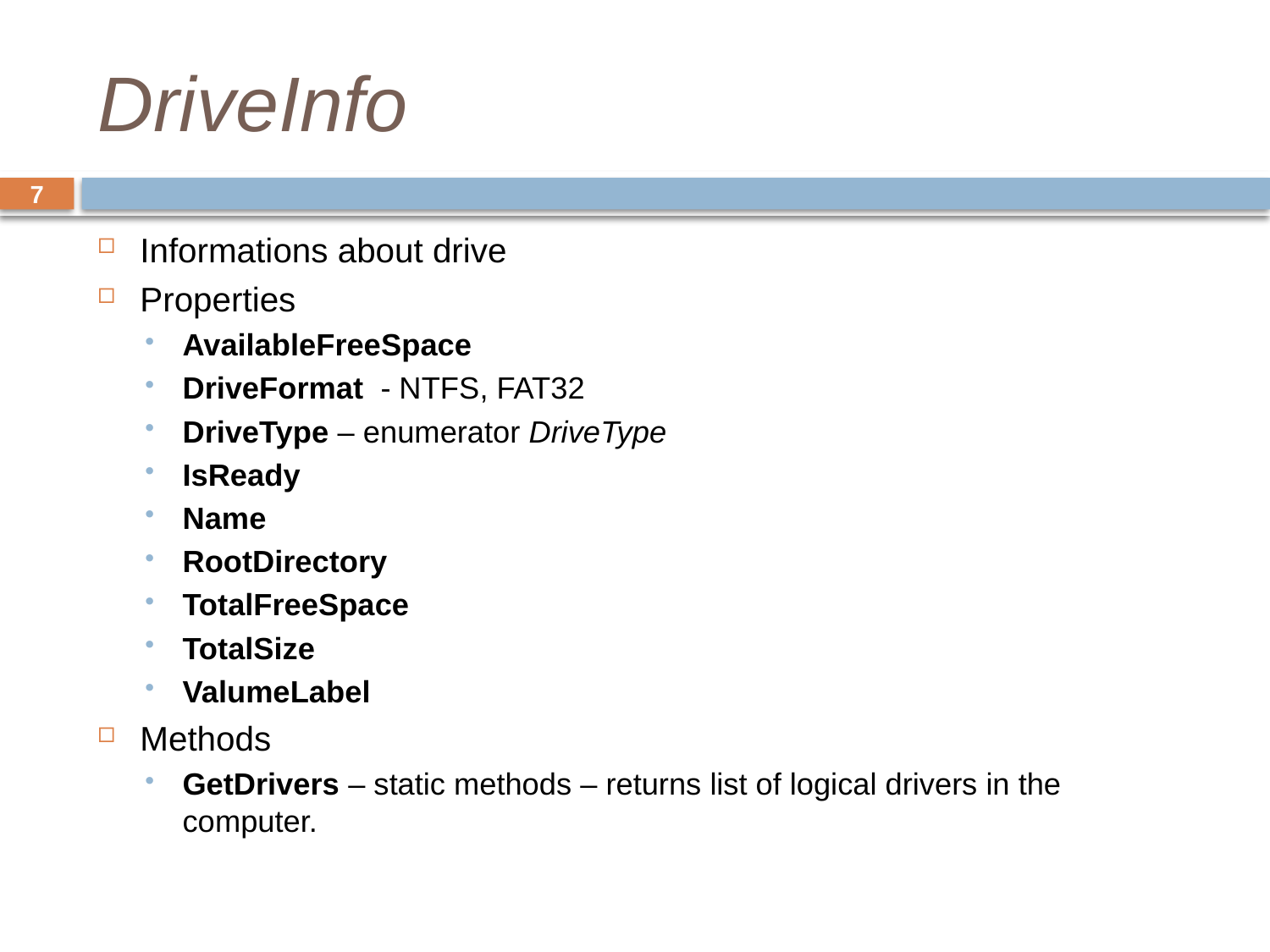

# DriveInfo
7
Informations about drive
Properties
AvailableFreeSpace
DriveFormat  - NTFS, FAT32
DriveType – enumerator DriveType
IsReady
Name
RootDirectory
TotalFreeSpace
TotalSize
ValumeLabel
Methods
GetDrivers – static methods – returns list of logical drivers in the computer.